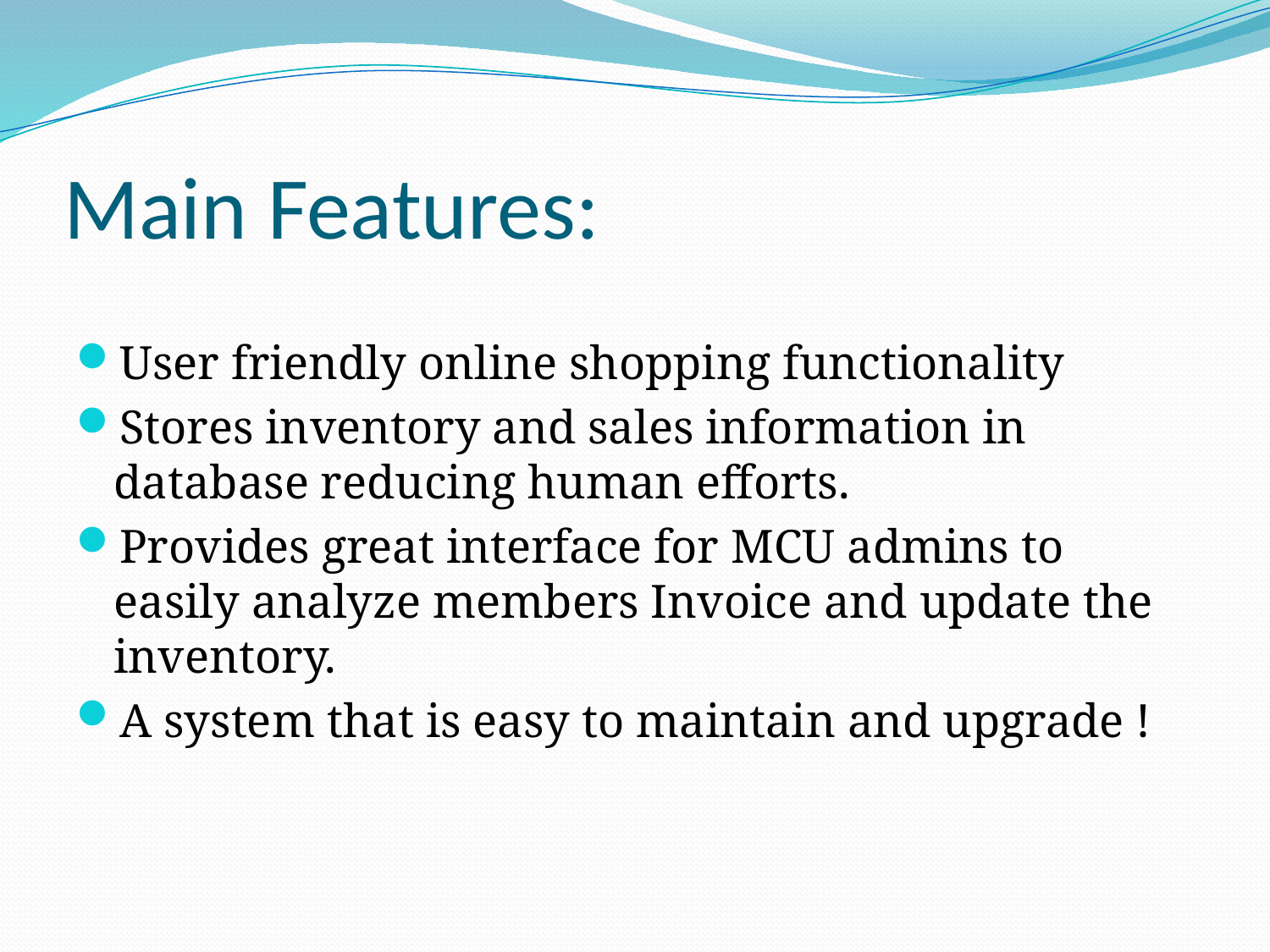

# Main Features:
User friendly online shopping functionality
Stores inventory and sales information in database reducing human efforts.
Provides great interface for MCU admins to easily analyze members Invoice and update the inventory.
A system that is easy to maintain and upgrade !